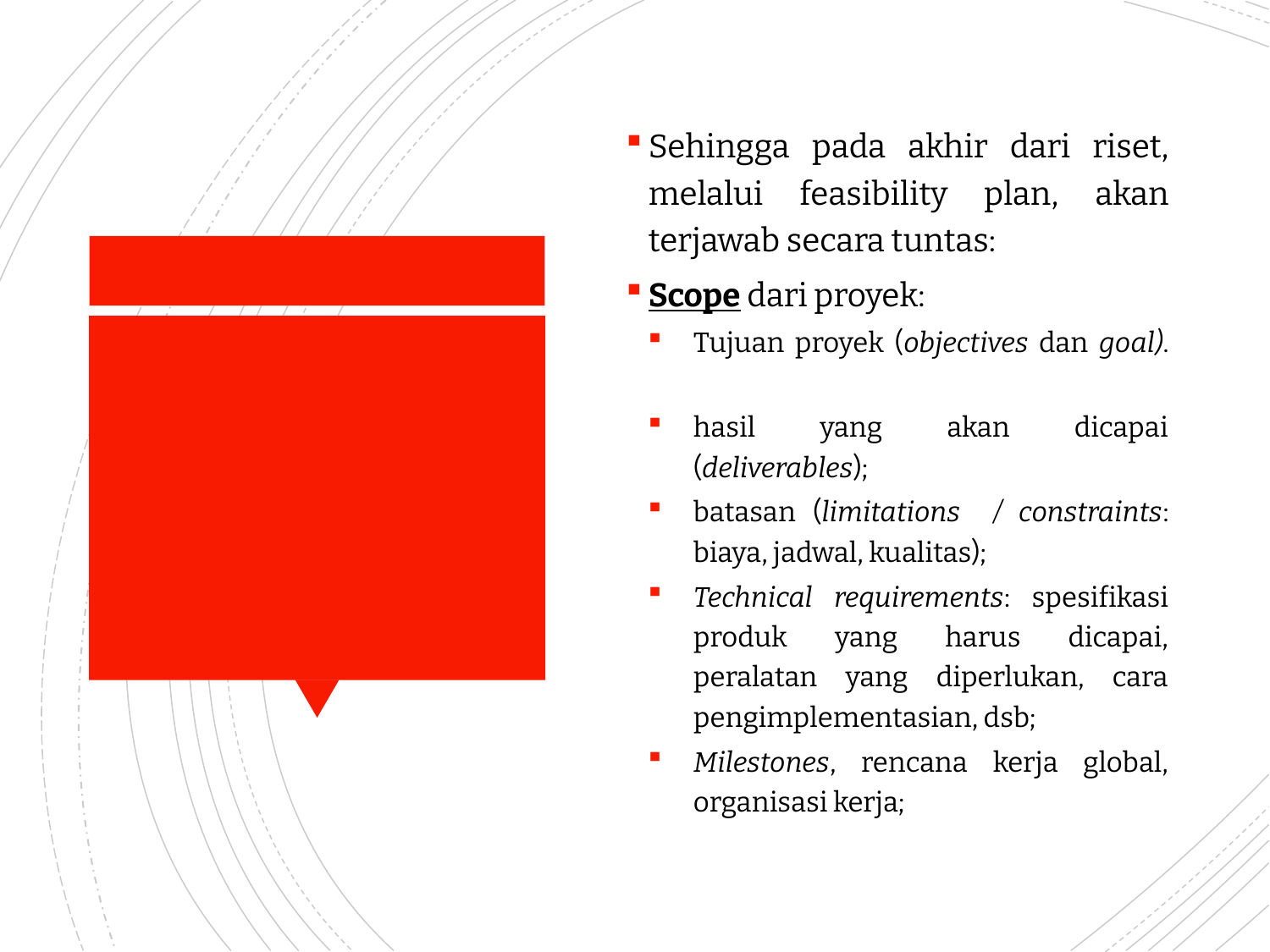

Sehingga pada akhir dari riset, melalui feasibility plan, akan terjawab secara tuntas:
Scope dari proyek:
Tujuan proyek (objectives dan goal).
hasil yang akan dicapai (deliverables);
batasan (limitations  / constraints: biaya, jadwal, kualitas);
Technical requirements: spesifikasi produk yang harus dicapai, peralatan yang diperlukan, cara pengimplementasian, dsb;
Milestones, rencana kerja global, organisasi kerja;

#